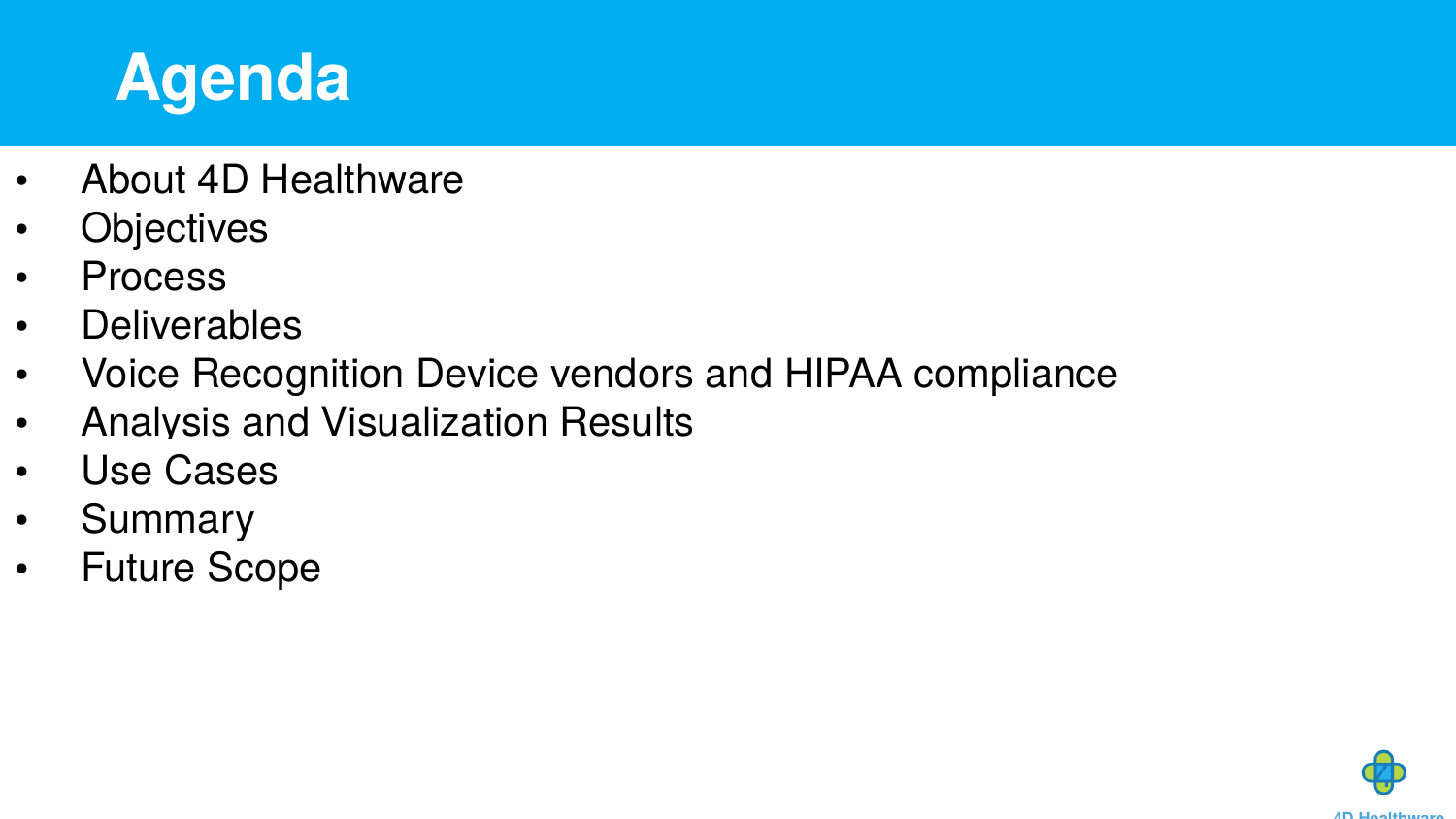

# Agenda
About 4D Healthware
Objectives
Process
Deliverables
Voice Recognition Device vendors and HIPAA compliance
Analysis and Visualization Results
Use Cases
Summary
Future Scope